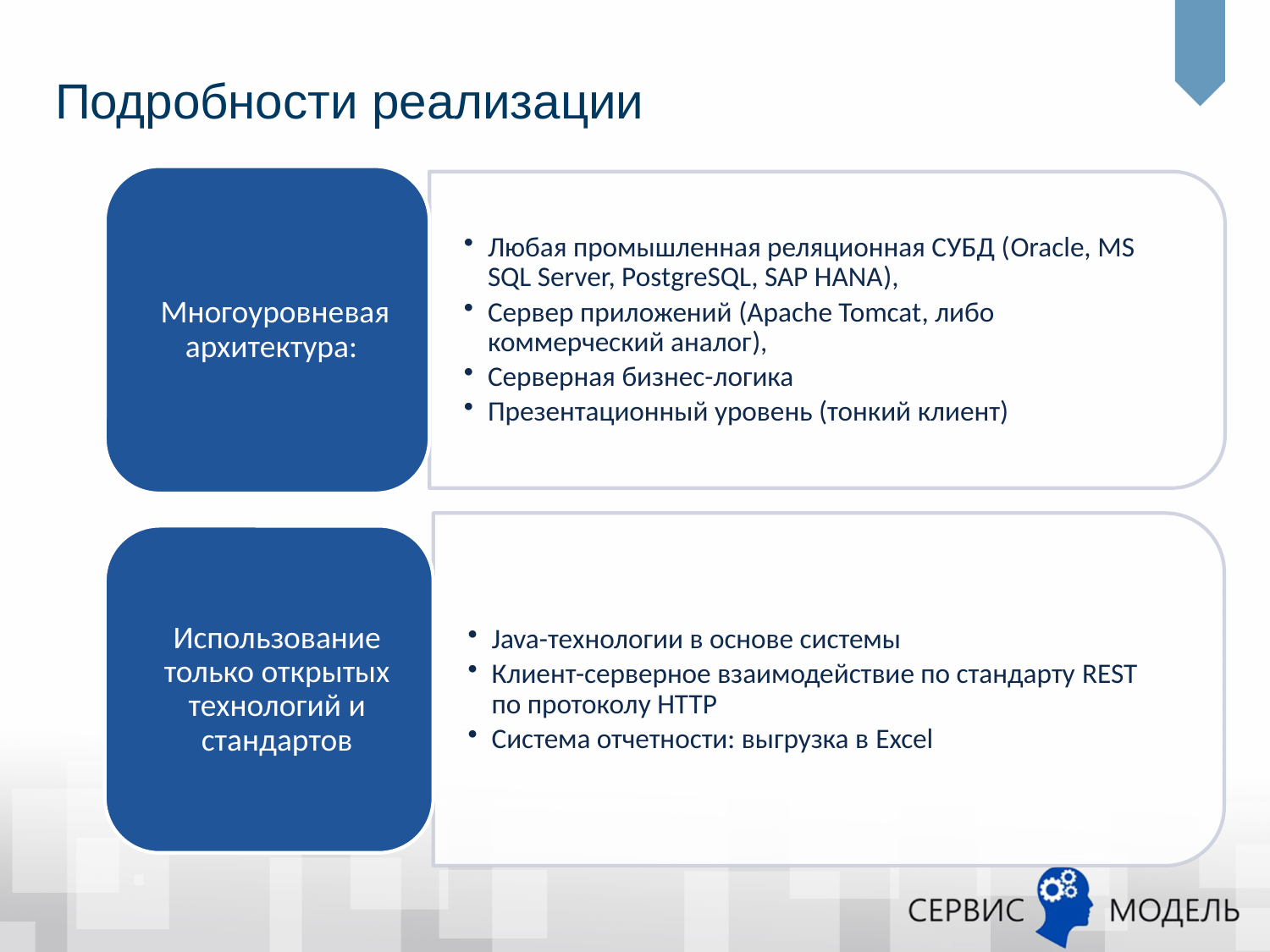

# Подробности реализации
Любая промышленная реляционная СУБД (Oracle, MS SQL Server, PostgreSQL, SAP HANA),
Сервер приложений (Apache Tomcat, либо коммерческий аналог),
Серверная бизнес-логика
Презентационный уровень (тонкий клиент)
Многоуровневая архитектура:
Java-технологии в основе системы
Клиент-серверное взаимодействие по стандарту REST по протоколу HTTP
Система отчетности: выгрузка в Excel
Использование только открытых технологий и стандартов